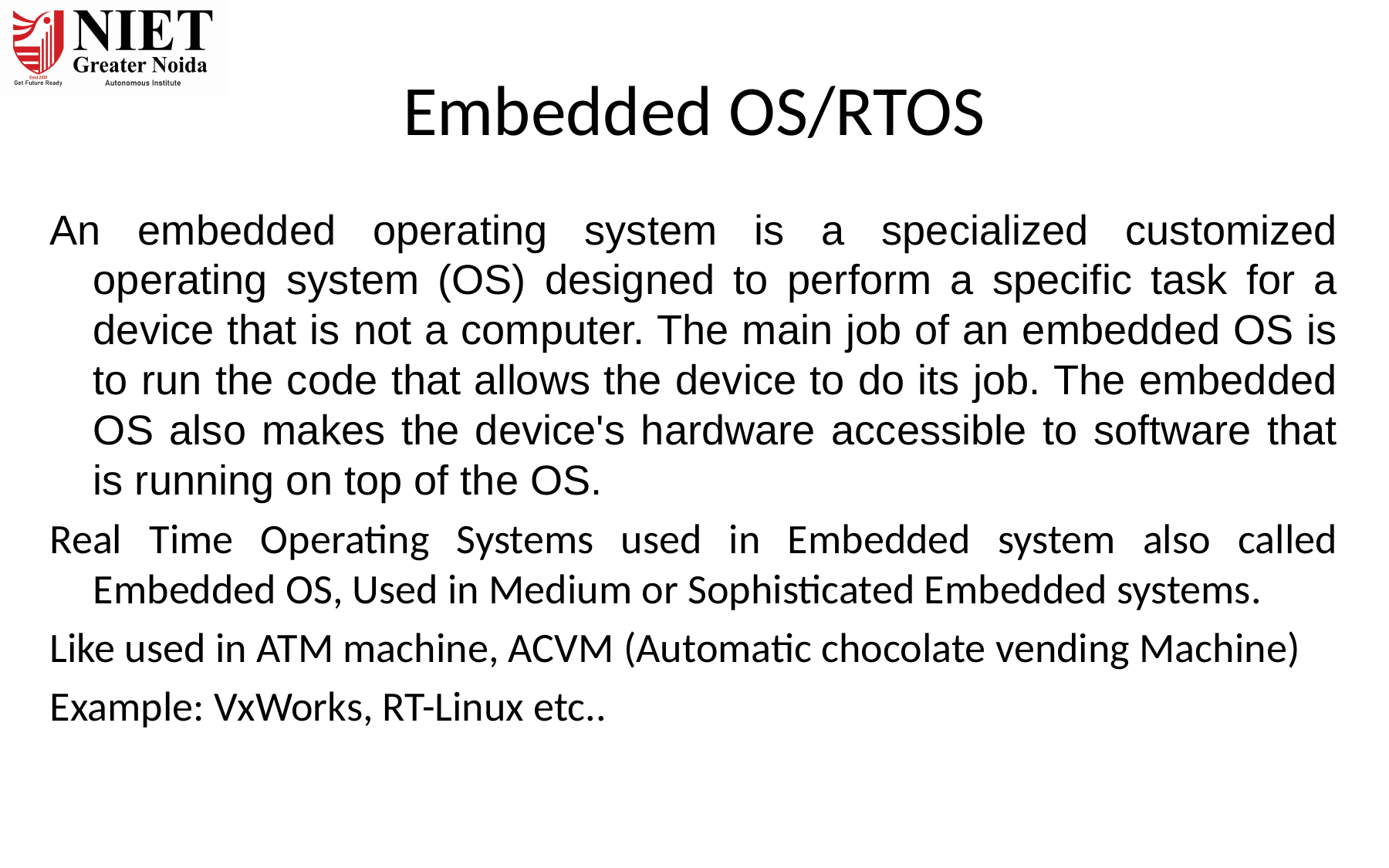

# Embedded OS/RTOS
An embedded operating system is a specialized customized operating system (OS) designed to perform a specific task for a device that is not a computer. The main job of an embedded OS is to run the code that allows the device to do its job. The embedded OS also makes the device's hardware accessible to software that is running on top of the OS.
Real Time Operating Systems used in Embedded system also called Embedded OS, Used in Medium or Sophisticated Embedded systems.
Like used in ATM machine, ACVM (Automatic chocolate vending Machine)
Example: VxWorks, RT-Linux etc..